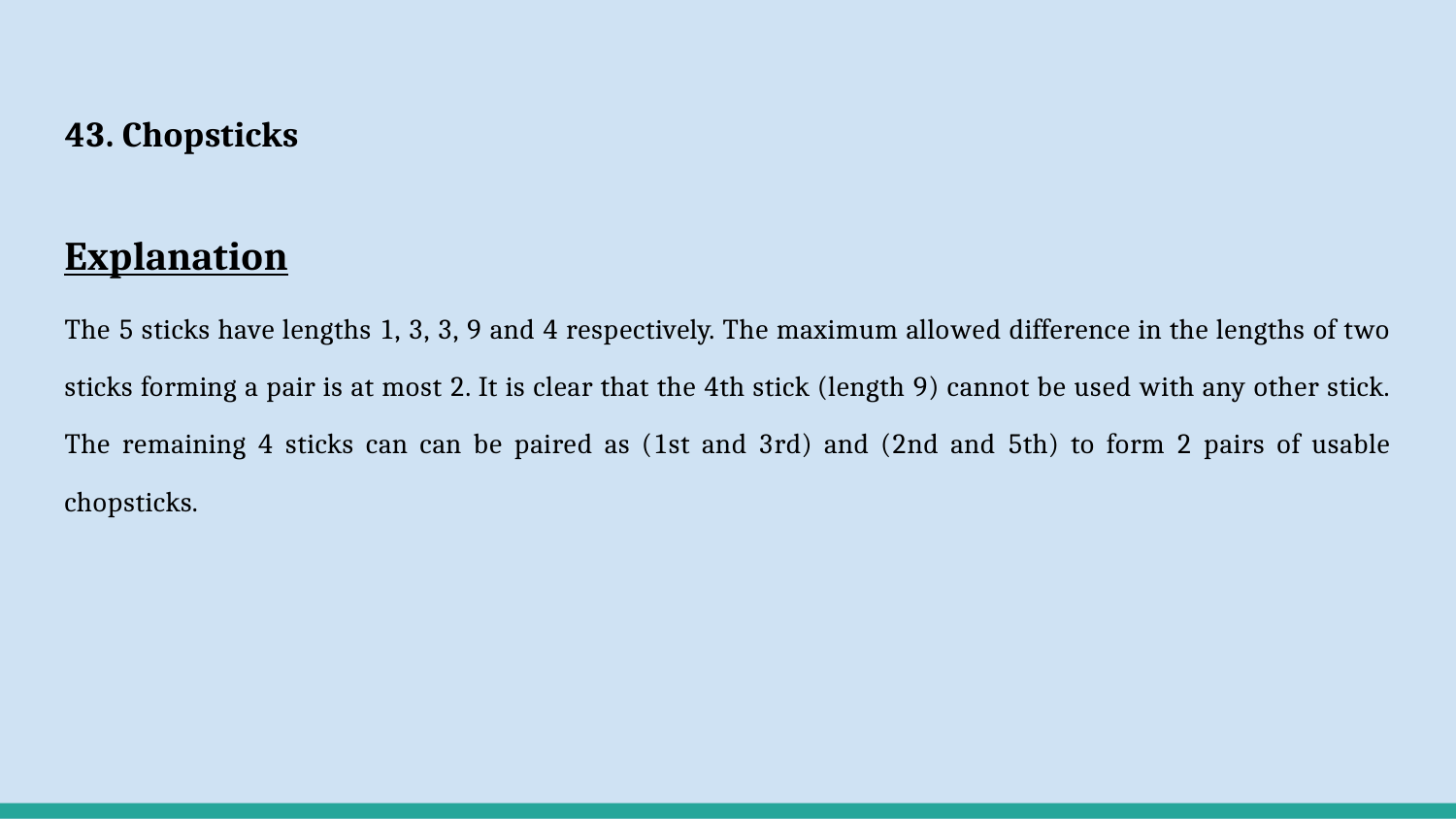

# 43. Chopsticks

Explanation
The 5 sticks have lengths 1, 3, 3, 9 and 4 respectively. The maximum allowed difference in the lengths of two sticks forming a pair is at most 2. It is clear that the 4th stick (length 9) cannot be used with any other stick. The remaining 4 sticks can can be paired as (1st and 3rd) and (2nd and 5th) to form 2 pairs of usable chopsticks.